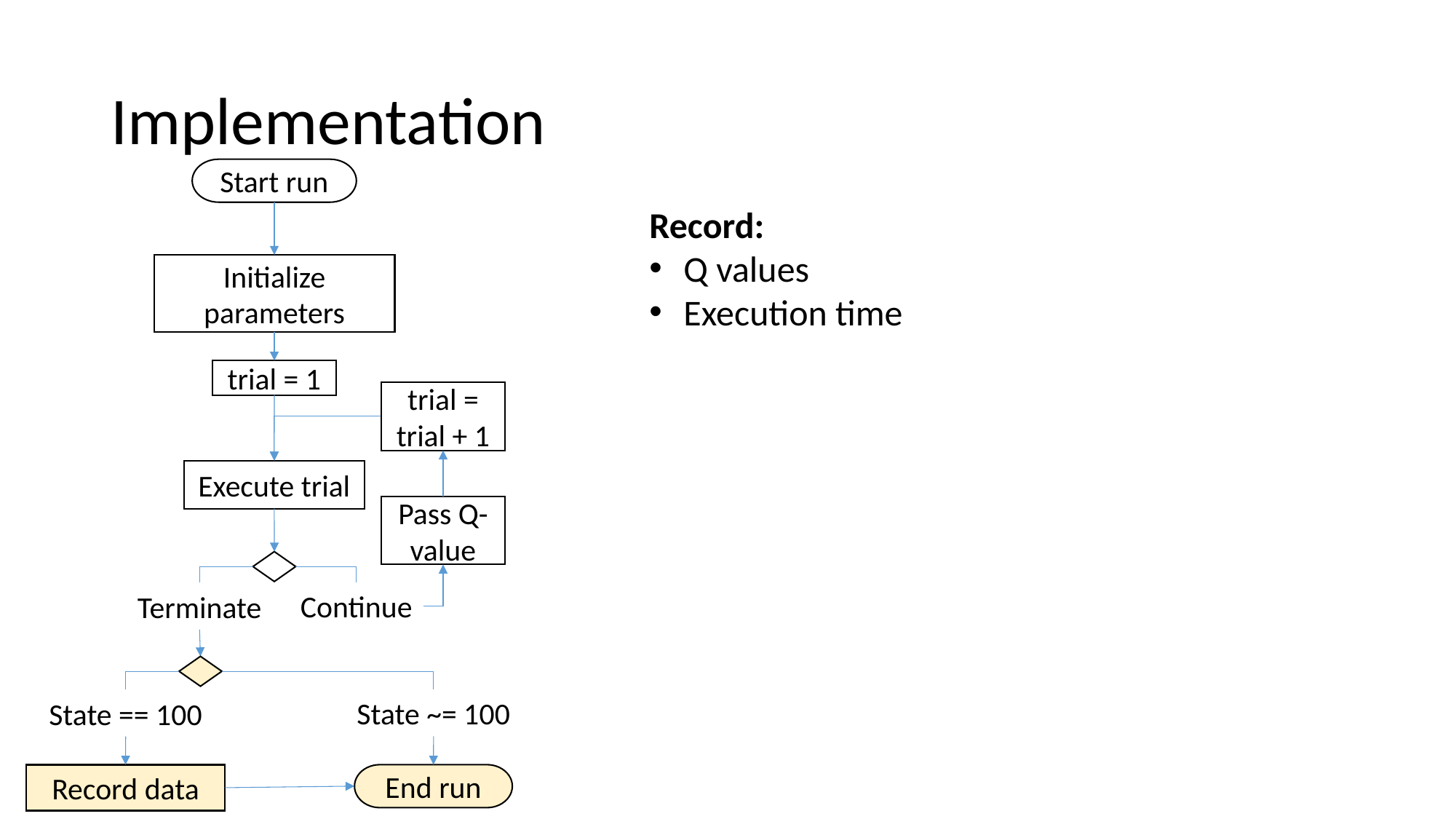

# Implementation
Start run
Initialize parameters
trial = 1
trial = trial + 1
Execute trial
Pass Q-value

Continue
Terminate

State ~= 100
State == 100
End run
Record data
Record:
Q values
Execution time